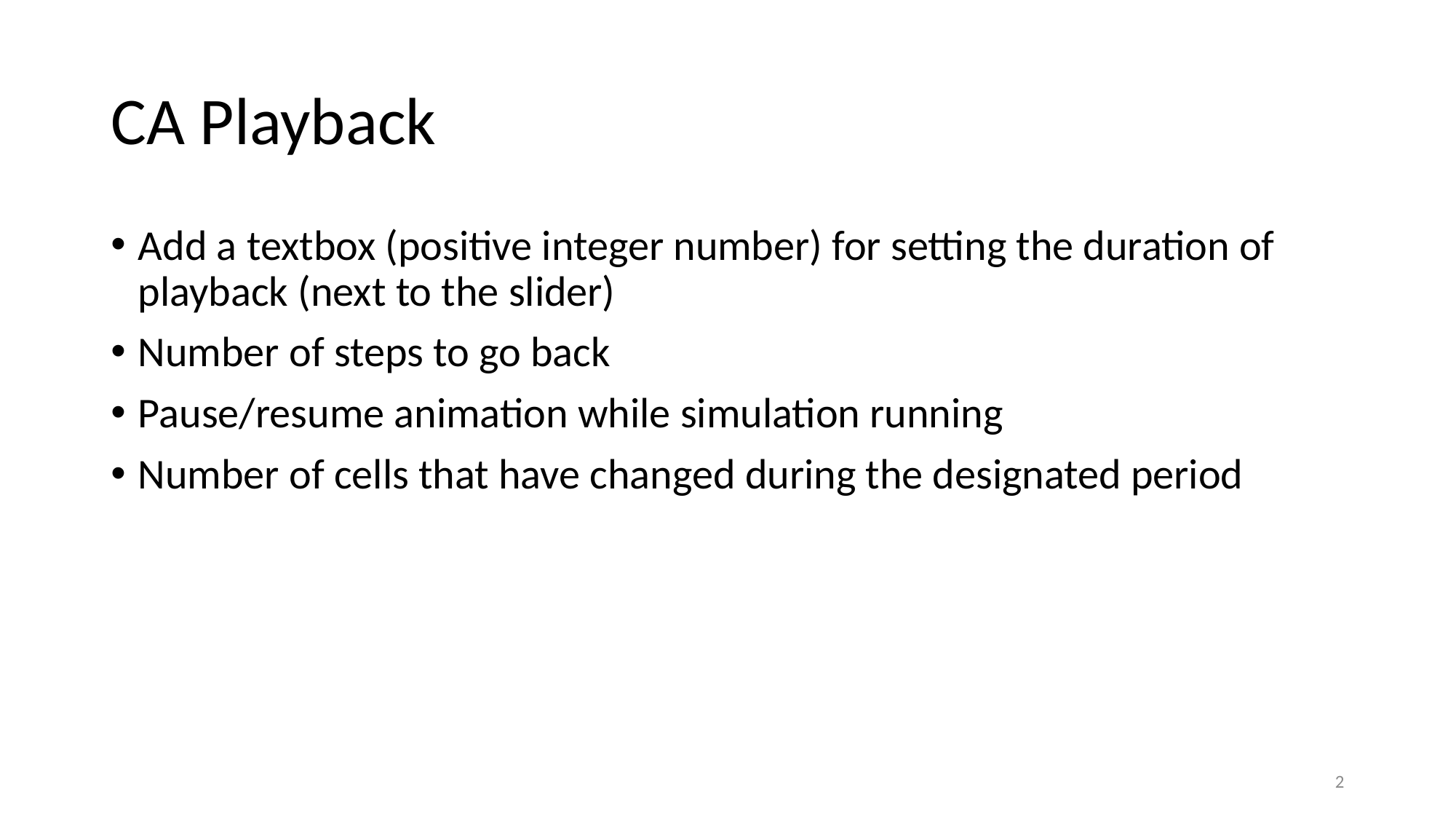

# CA Playback
Add a textbox (positive integer number) for setting the duration of playback (next to the slider)
Number of steps to go back
Pause/resume animation while simulation running
Number of cells that have changed during the designated period
2